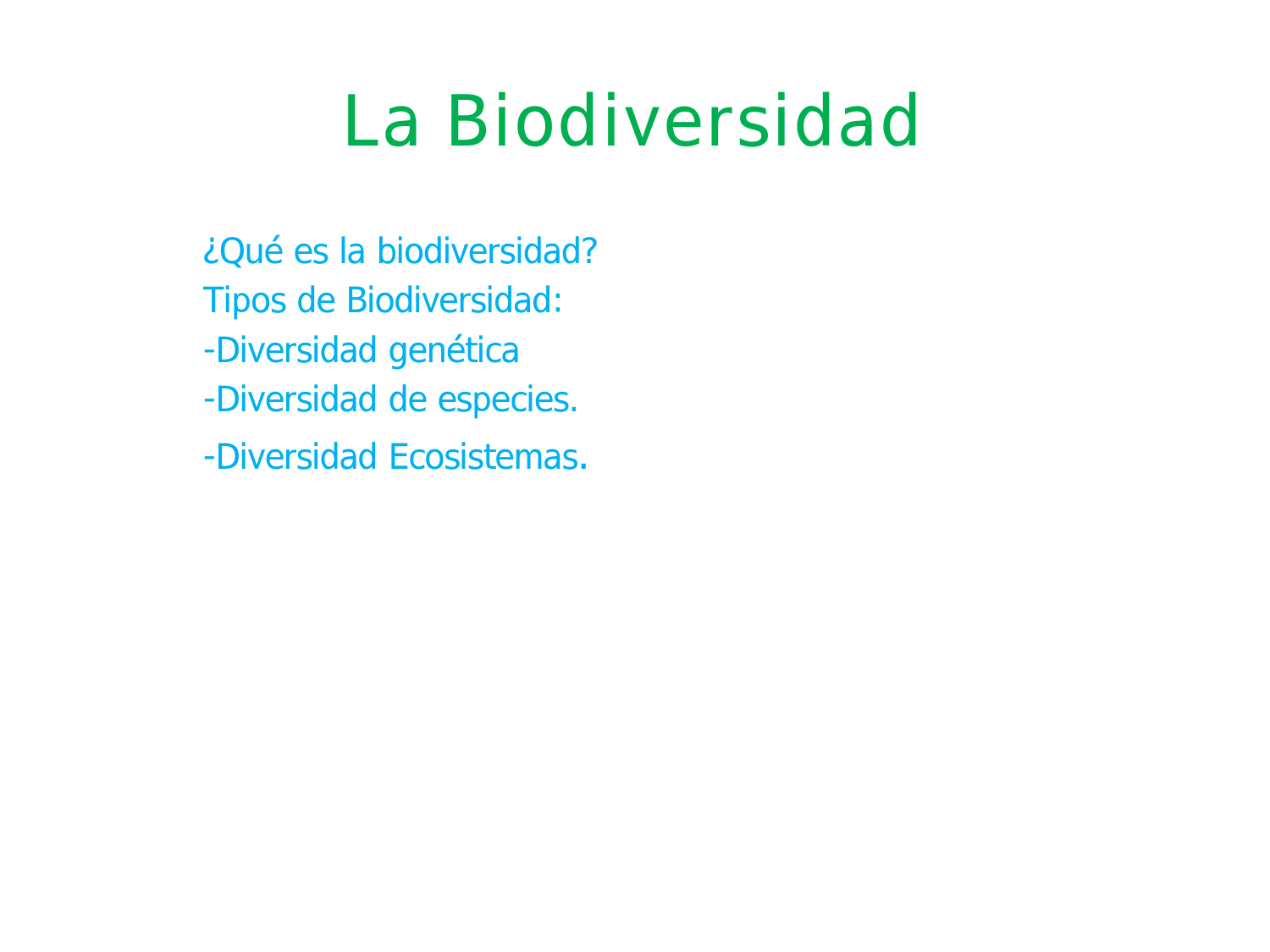

La Biodiversidad
¿Qué es la biodiversidad?
Tipos de Biodiversidad:
-Diversidad genética
-Diversidad de especies.
-Diversidad Ecosistemas.